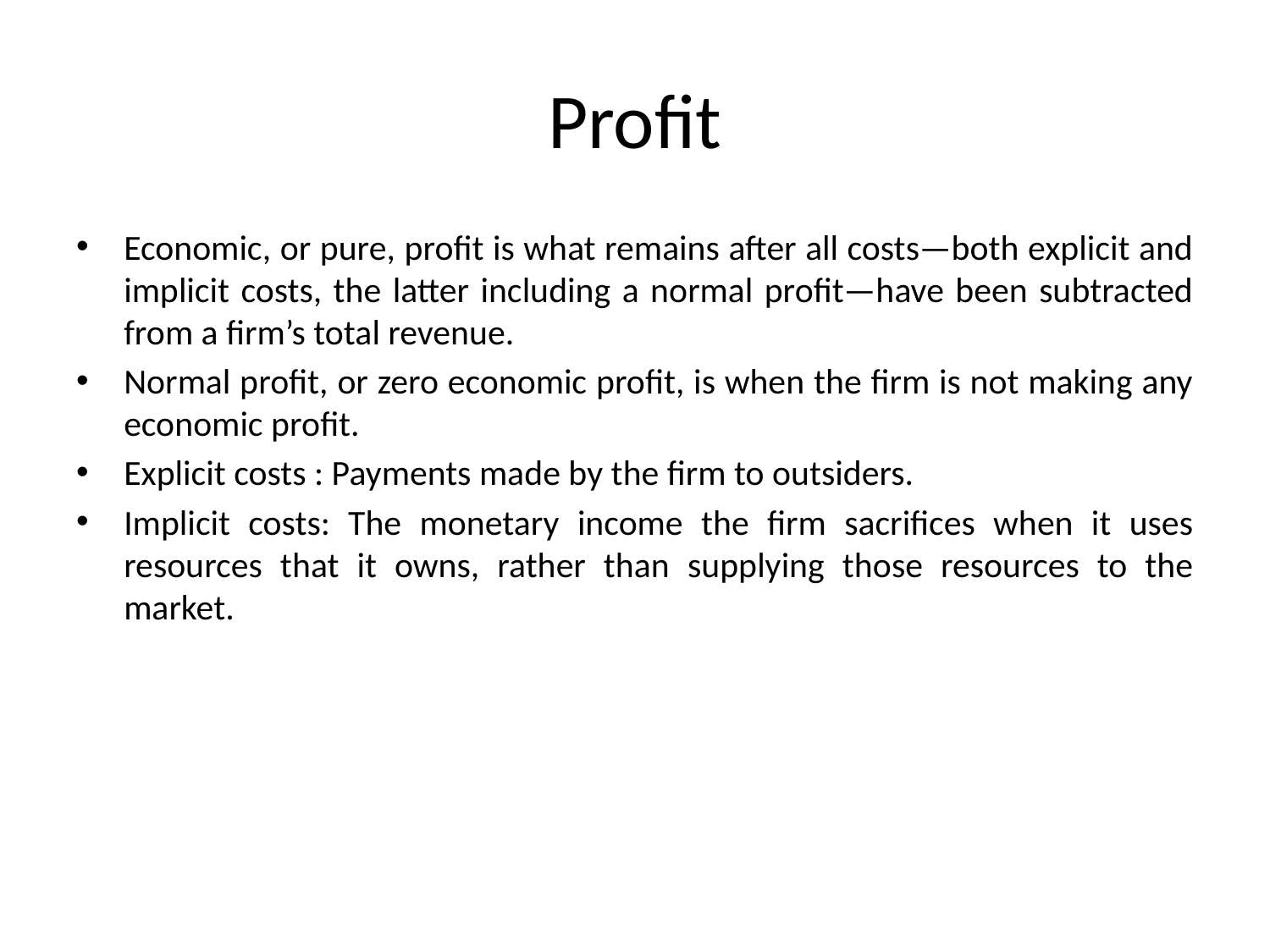

# Profit
Economic, or pure, profit is what remains after all costs—both explicit and implicit costs, the latter including a normal profit—have been subtracted from a firm’s total revenue.
Normal profit, or zero economic profit, is when the firm is not making any economic profit.
Explicit costs : Payments made by the firm to outsiders.
Implicit costs: The monetary income the firm sacrifices when it uses resources that it owns, rather than supplying those resources to the market.